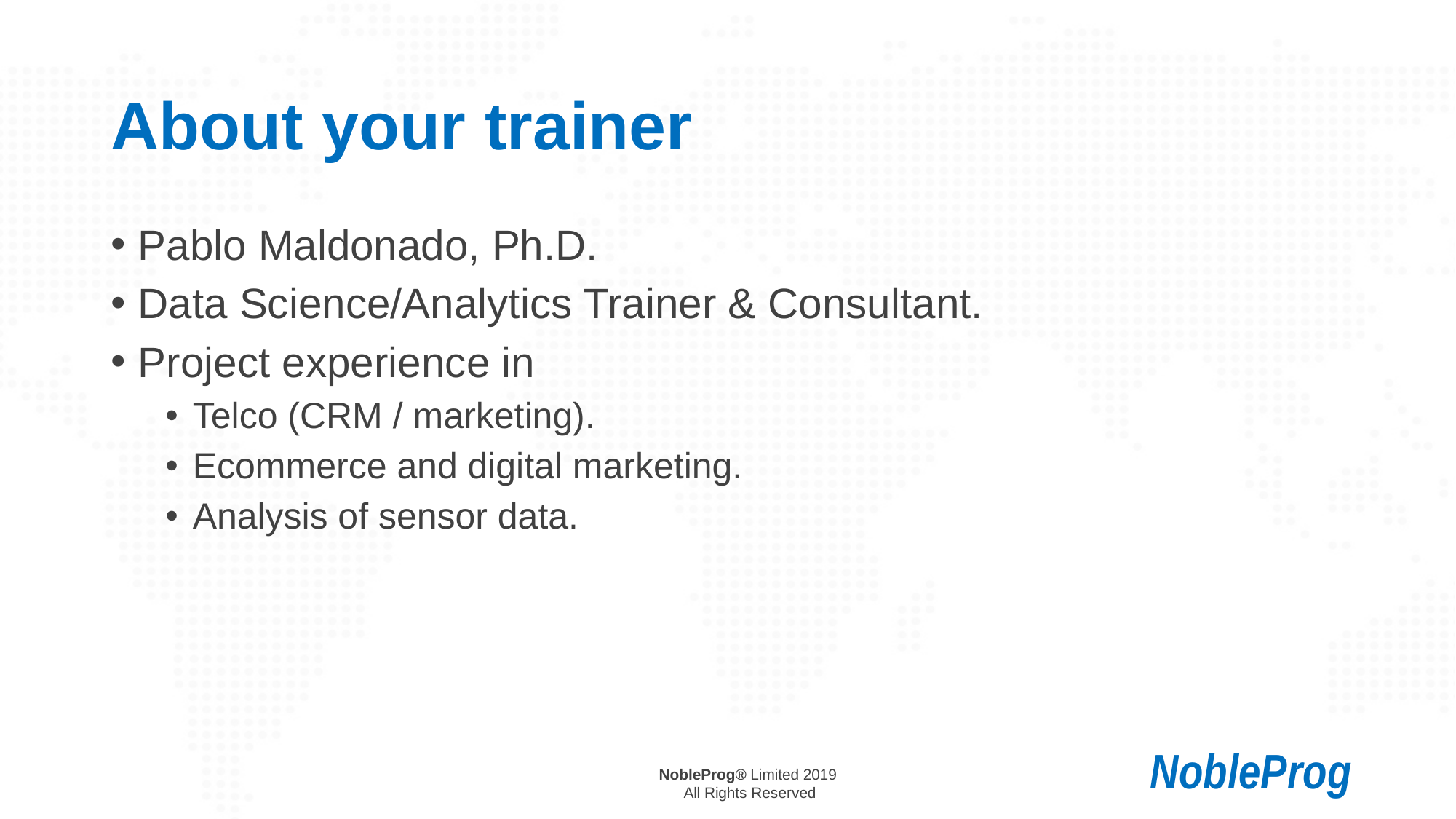

# About your trainer
Pablo Maldonado, Ph.D.
Data Science/Analytics Trainer & Consultant.
Project experience in
Telco (CRM / marketing).
Ecommerce and digital marketing.
Analysis of sensor data.